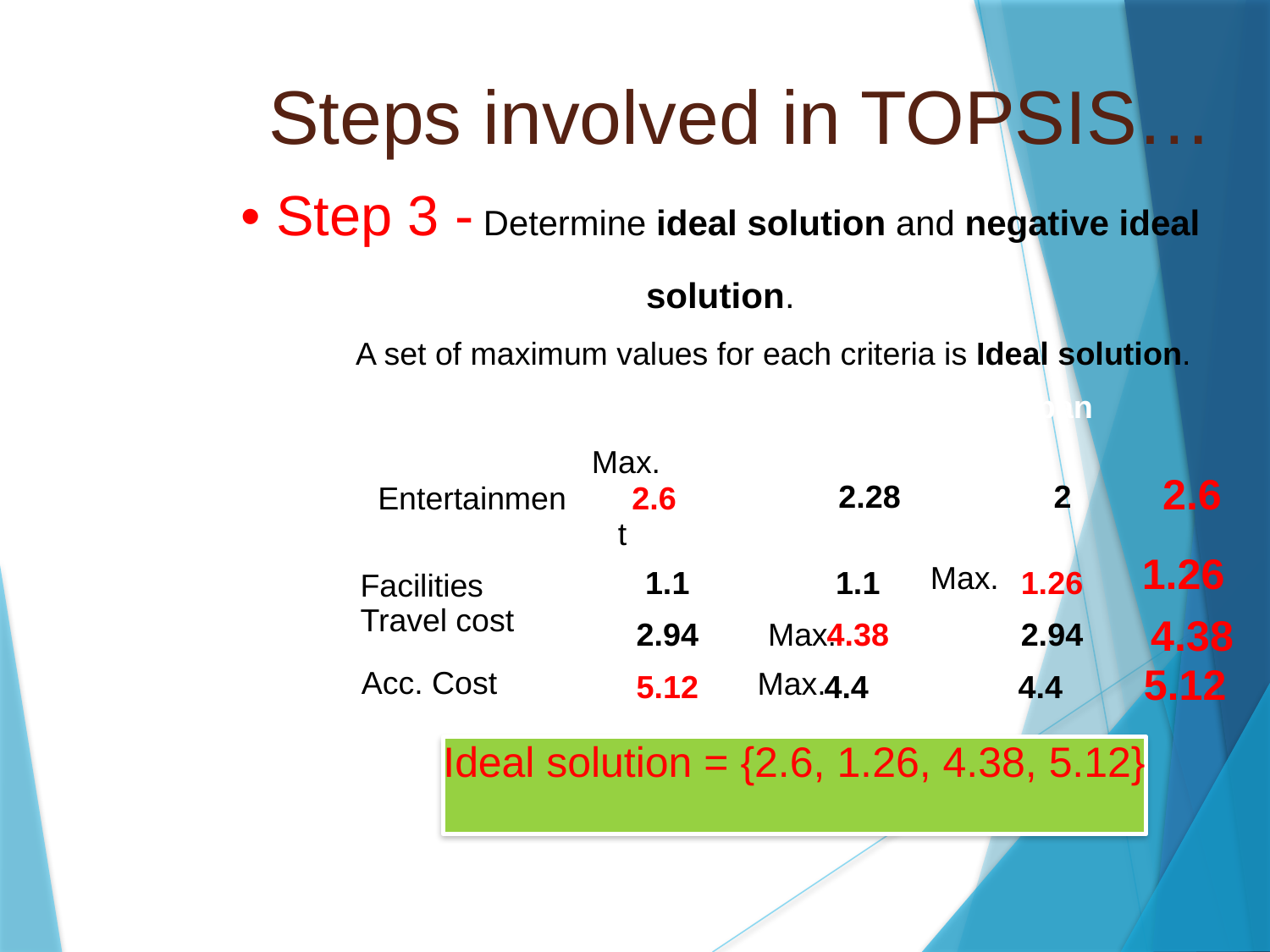

Steps involved in TOPSIS…

• Step 3 - Determine ideal solution and negative ideal

solution.

A set of maximum values for each criteria is Ideal solution.

Criteria	Hogwarts

Hogsmead	Azkaban
e

Max.
Entertainmen	2.6

2.6

2.28	2

t

Max.	1.26

Facilities
Travel cost

1.1	1.1	1.26

Max.

4.38

2.94	4.38	2.94

5.12

Acc. Cost

5.12

4.4

4.4

Max.

Ideal solution = {2.6, 1.26, 4.38, 5.12}